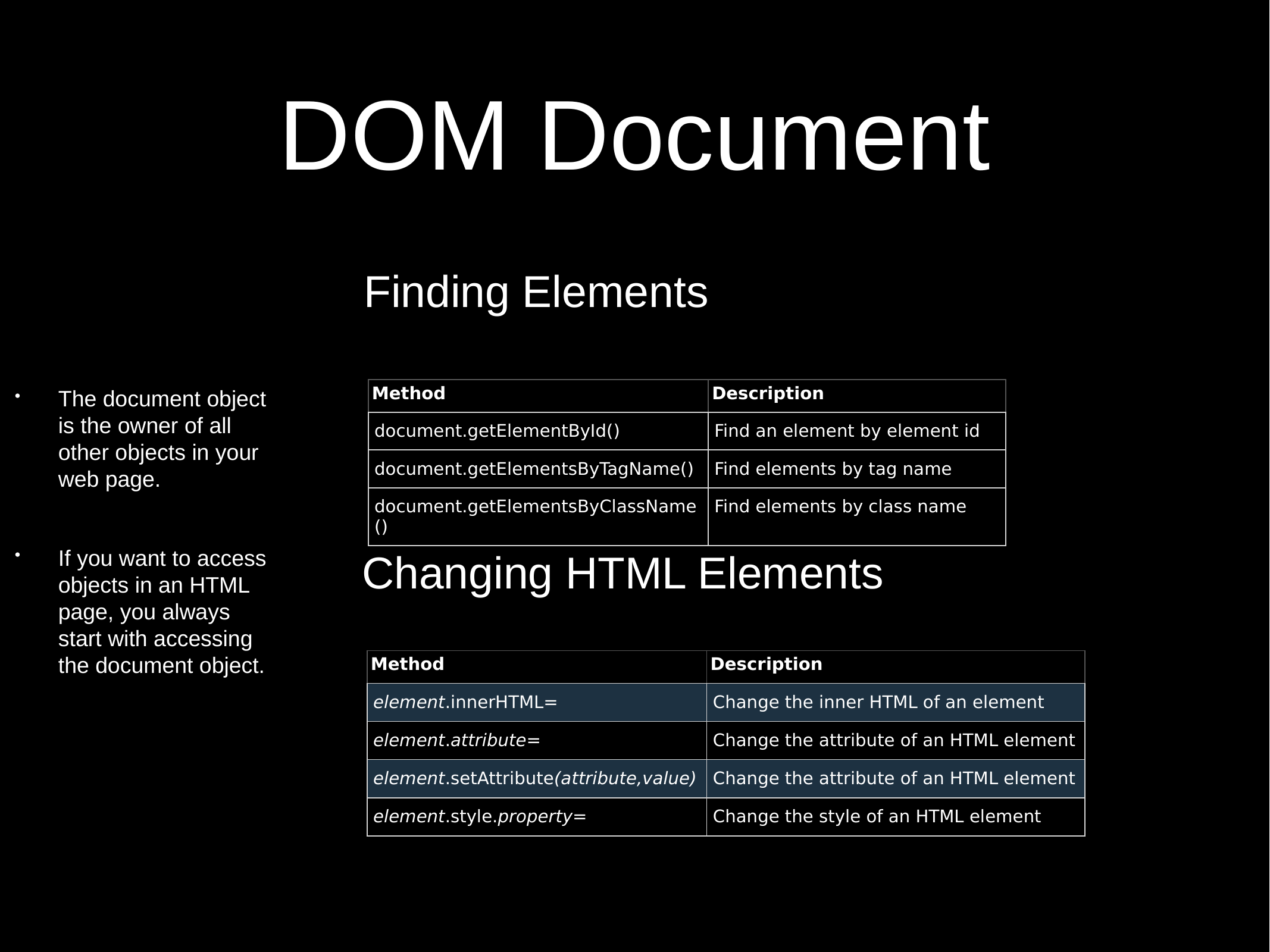

# DOM Document
The document object is the owner of all other objects in your web page.
If you want to access objects in an HTML page, you always start with accessing the document object.
Finding Elements
| Method | Description |
| --- | --- |
| document.getElementById() | Find an element by element id |
| document.getElementsByTagName() | Find elements by tag name |
| document.getElementsByClassName() | Find elements by class name |
Changing HTML Elements
| Method | Description |
| --- | --- |
| element.innerHTML= | Change the inner HTML of an element |
| element.attribute= | Change the attribute of an HTML element |
| element.setAttribute(attribute,value) | Change the attribute of an HTML element |
| element.style.property= | Change the style of an HTML element |